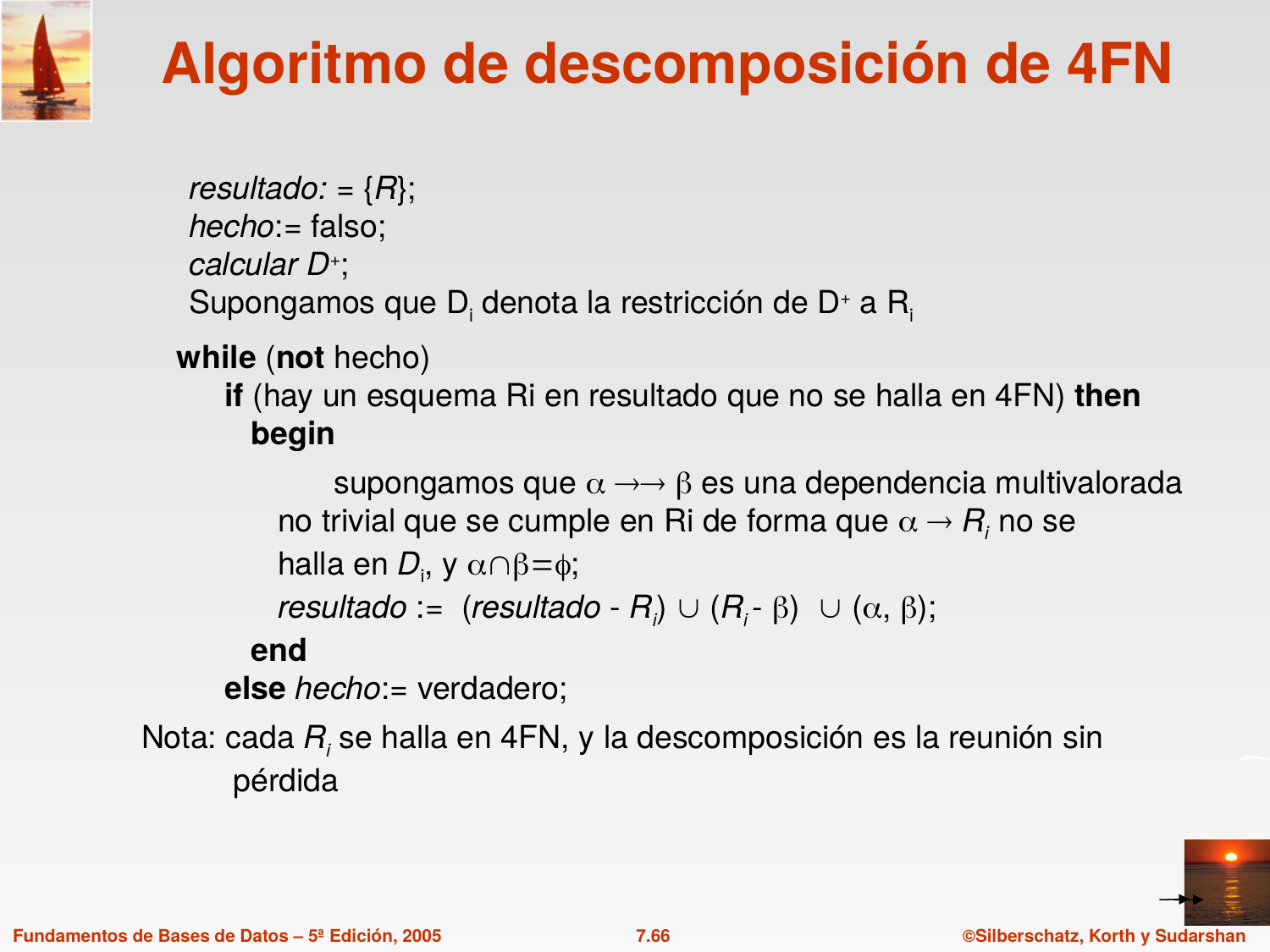

# Algoritmo de descomposición de 4FN
	resultado: = {R};
hecho:= falso;
calcular D+;
Supongamos que Di denota la restricción de D+ a Ri
    while (not hecho)
    if (hay un esquema Ri en resultado que no se halla en 4FN) then
       begin
		  supongamos que α →→ β es una dependencia multivalorada
          no trivial que se cumple en Ri de forma que α → Ri  no se
          halla en Di, y α∩β=φ;
          resultado :=  (resultado - Ri) ∪ (Ri - β)  ∪ (α, β);
       end
    else hecho:= verdadero;
Nota: cada Ri se halla en 4FN, y la descomposición es la reunión sin
     pérdida